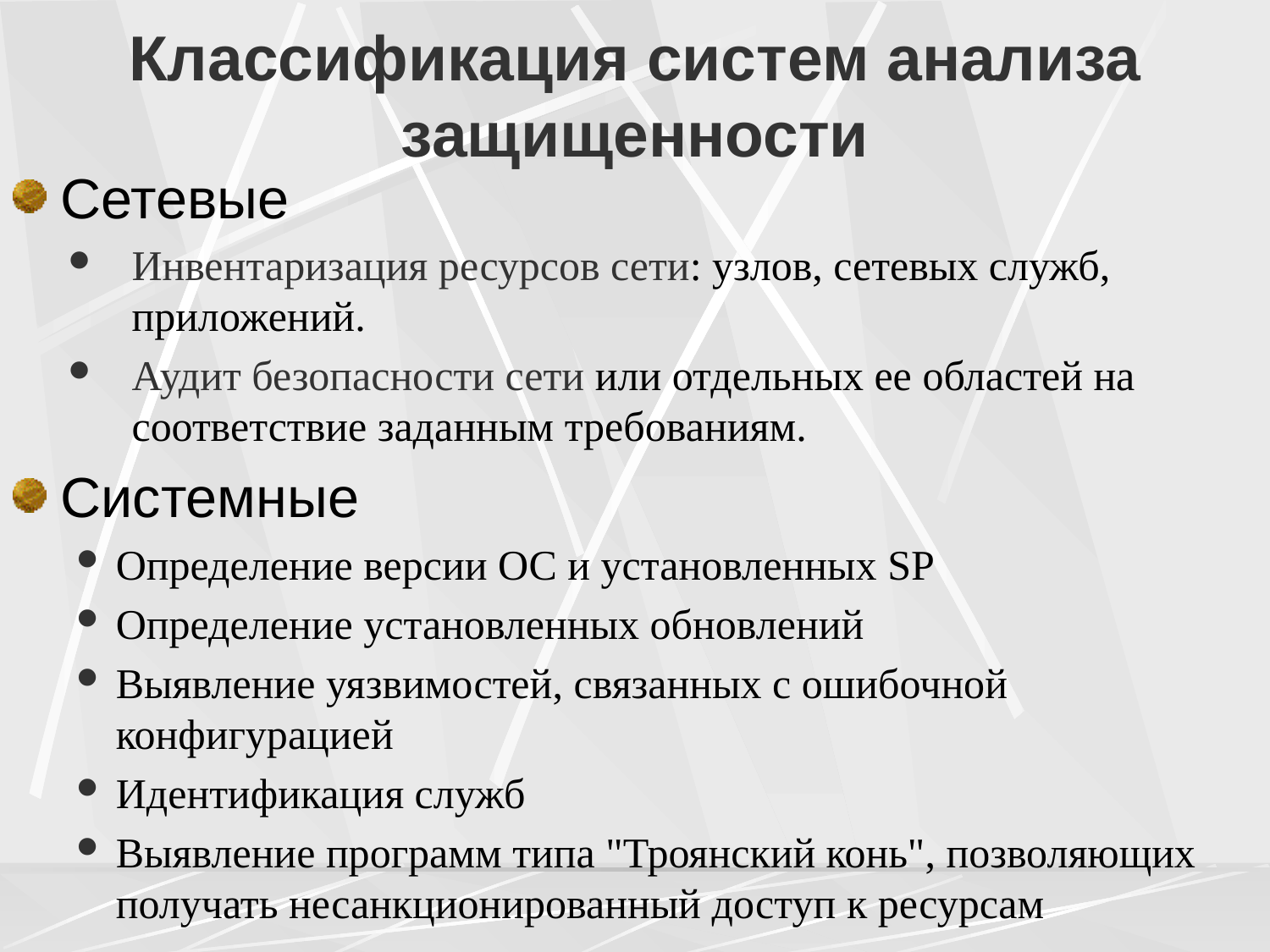

# Классификация систем анализа защищенности
Сетевые
Инвентаризация ресурсов сети: узлов, сетевых служб, приложений.
Аудит безопасности сети или отдельных ее областей на соответствие заданным требованиям.
Системные
Определение версии ОС и установленных SP
Определение установленных обновлений
Выявление уязвимостей, связанных с ошибочной конфигурацией
Идентификация служб
Выявление программ типа "Троянский конь", позволяющих получать несанкционированный доступ к ресурсам